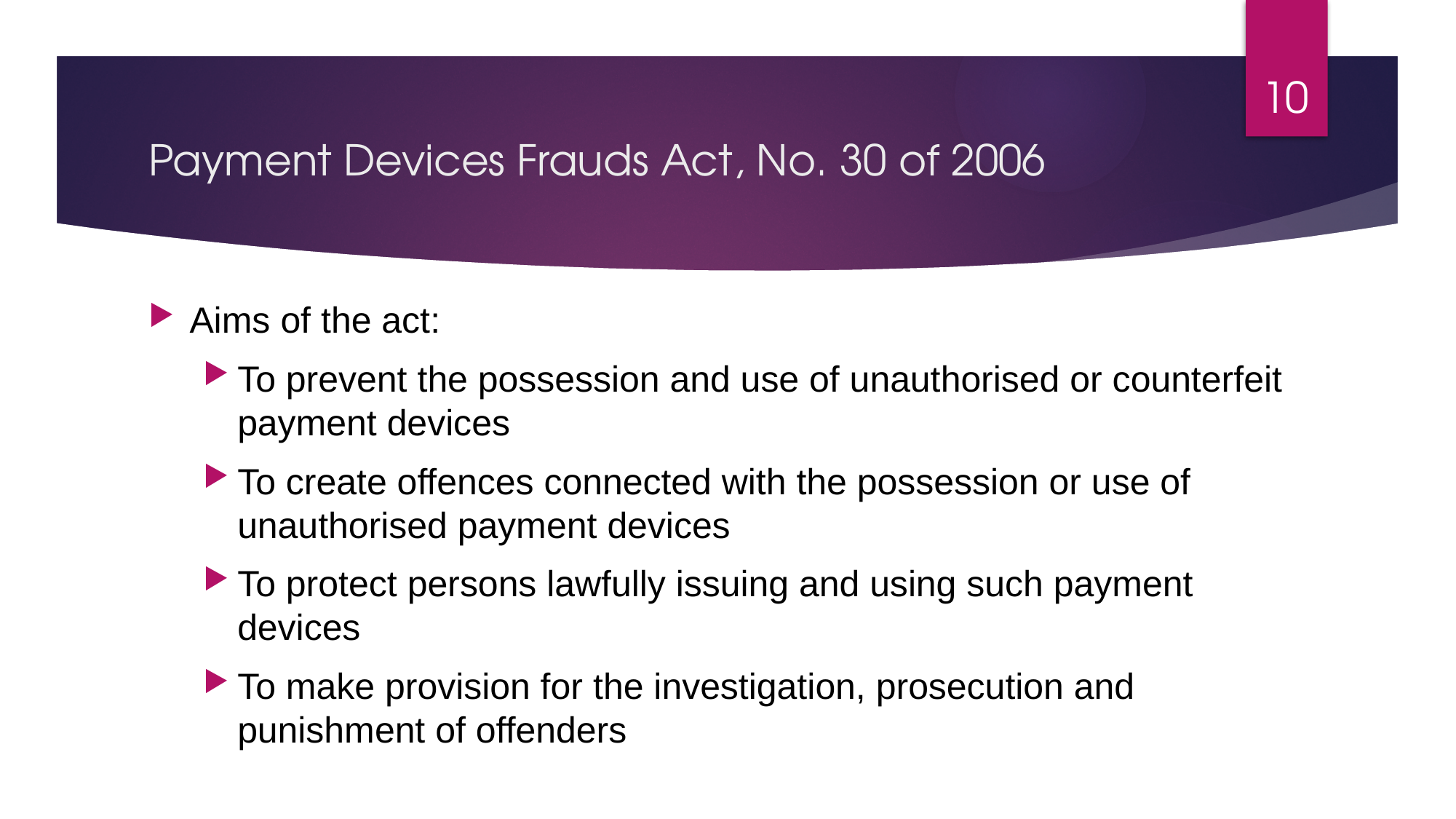

10
# Payment Devices Frauds Act, No. 30 of 2006
Aims of the act:
To prevent the possession and use of unauthorised or counterfeit payment devices
To create offences connected with the possession or use of unauthorised payment devices
To protect persons lawfully issuing and using such payment devices
To make provision for the investigation, prosecution and punishment of offenders